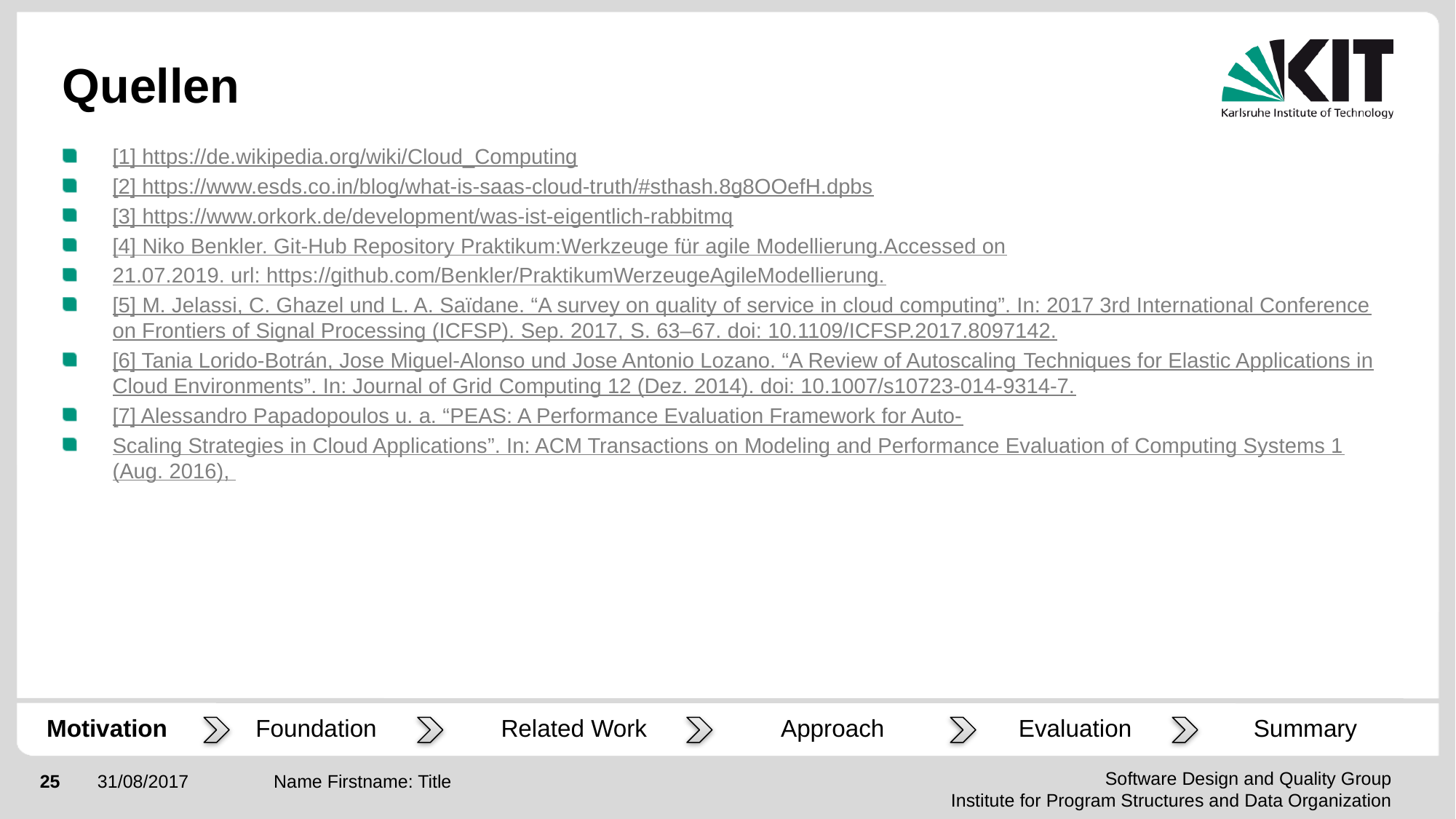

# Quellen
[1] https://de.wikipedia.org/wiki/Cloud_Computing
[2] https://www.esds.co.in/blog/what-is-saas-cloud-truth/#sthash.8g8OOefH.dpbs
[3] https://www.orkork.de/development/was-ist-eigentlich-rabbitmq
[4] Niko Benkler. Git-Hub Repository Praktikum:Werkzeuge für agile Modellierung.Accessed on
21.07.2019. url: https://github.com/Benkler/PraktikumWerzeugeAgileModellierung.
[5] M. Jelassi, C. Ghazel und L. A. Saïdane. “A survey on quality of service in cloud computing”. In: 2017 3rd International Conference on Frontiers of Signal Processing (ICFSP). Sep. 2017, S. 63–67. doi: 10.1109/ICFSP.2017.8097142.
[6] Tania Lorido-Botrán, Jose Miguel-Alonso und Jose Antonio Lozano. “A Review of Autoscaling Techniques for Elastic Applications in Cloud Environments”. In: Journal of Grid Computing 12 (Dez. 2014). doi: 10.1007/s10723-014-9314-7.
[7] Alessandro Papadopoulos u. a. “PEAS: A Performance Evaluation Framework for Auto-
Scaling Strategies in Cloud Applications”. In: ACM Transactions on Modeling and Performance Evaluation of Computing Systems 1 (Aug. 2016),
Motivation
Summary
Foundation
Related Work
Approach
Evaluation